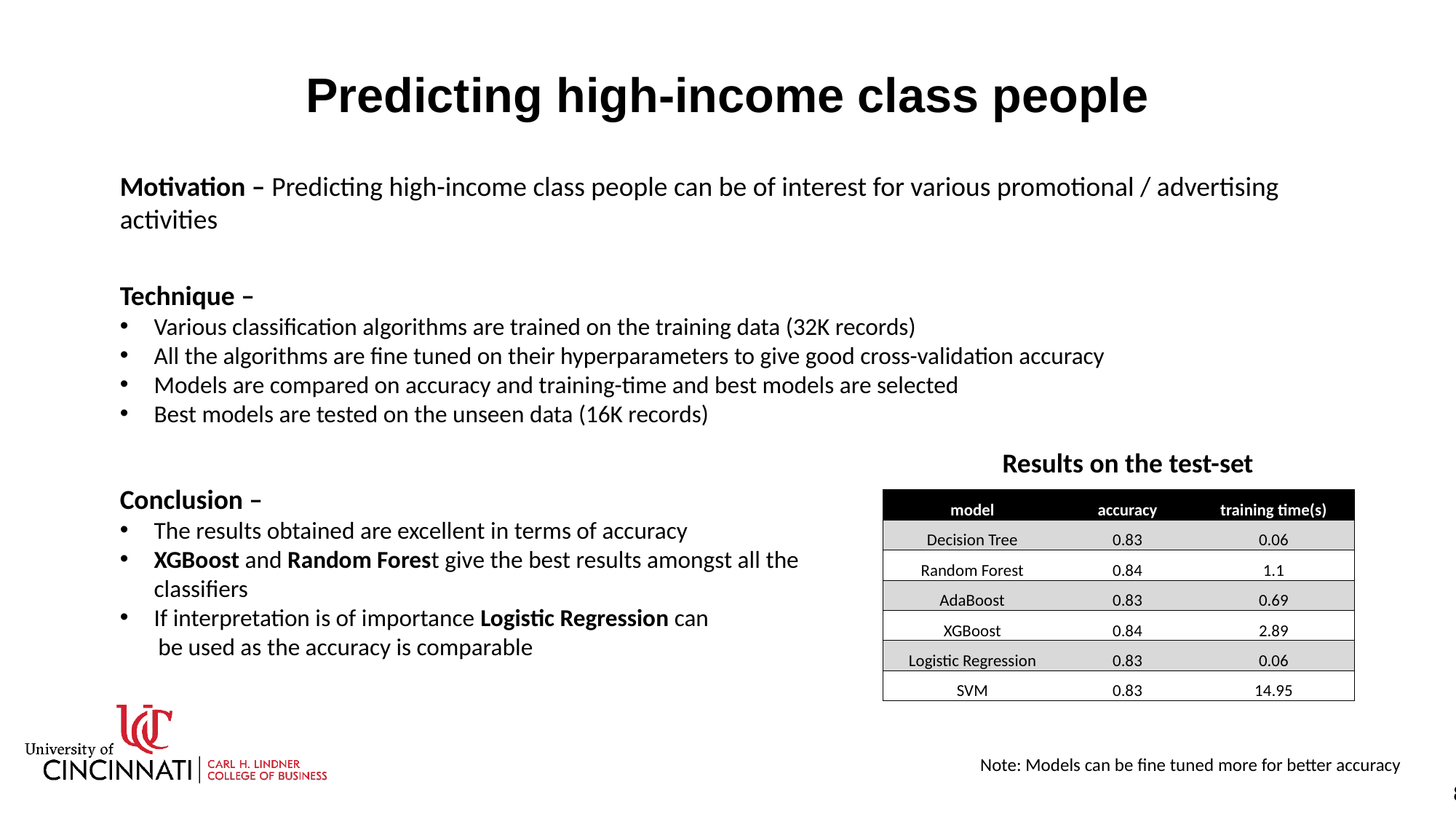

# Predicting high-income class people
Motivation – Predicting high-income class people can be of interest for various promotional / advertising activities

Technique –
Various classification algorithms are trained on the training data (32K records)
All the algorithms are fine tuned on their hyperparameters to give good cross-validation accuracy
Models are compared on accuracy and training-time and best models are selected
Best models are tested on the unseen data (16K records)

Results on the test-set
Conclusion –
The results obtained are excellent in terms of accuracy
XGBoost and Random Forest give the best results amongst all the classifiers
If interpretation is of importance Logistic Regression can
       be used as the accuracy is comparable

| model | accuracy | training time(s) |
| --- | --- | --- |
| Decision Tree | 0.83 | 0.06 |
| Random Forest | 0.84 | 1.1 |
| AdaBoost | 0.83 | 0.69 |
| XGBoost | 0.84 | 2.89 |
| Logistic Regression | 0.83 | 0.06 |
| SVM | 0.83 | 14.95 |
Note: Models can be fine tuned more for better accuracy